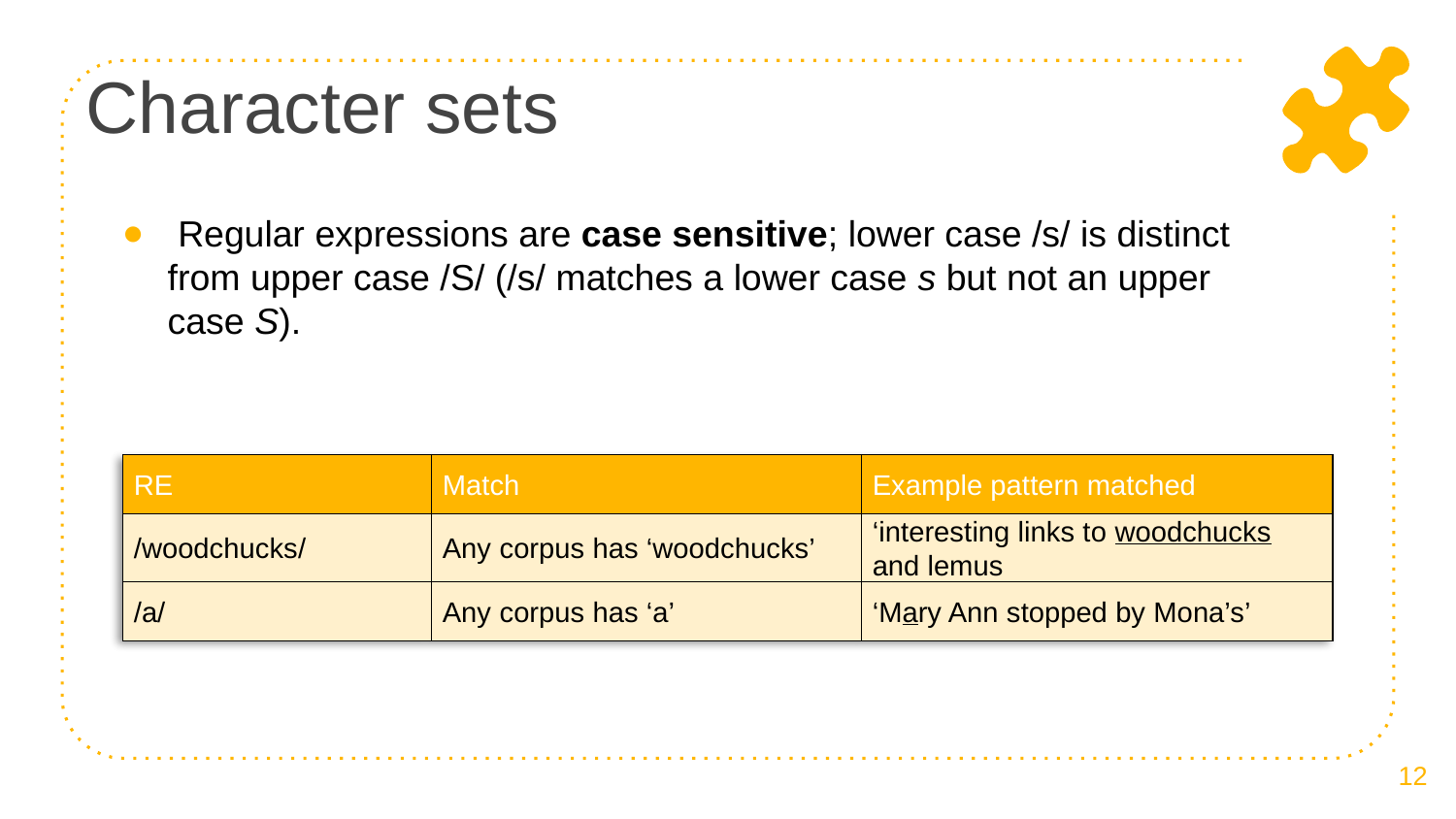

# Character sets
 Regular expressions are case sensitive; lower case /s/ is distinct from upper case /S/ (/s/ matches a lower case s but not an upper case S).

.
| RE | Match | Example pattern matched |
| --- | --- | --- |
| /woodchucks/ | Any corpus has ‘woodchucks’ | ‘interesting links to woodchucks and lemus |
| /a/ | Any corpus has ‘a’ | ‘Mary Ann stopped by Mona’s’ |
12